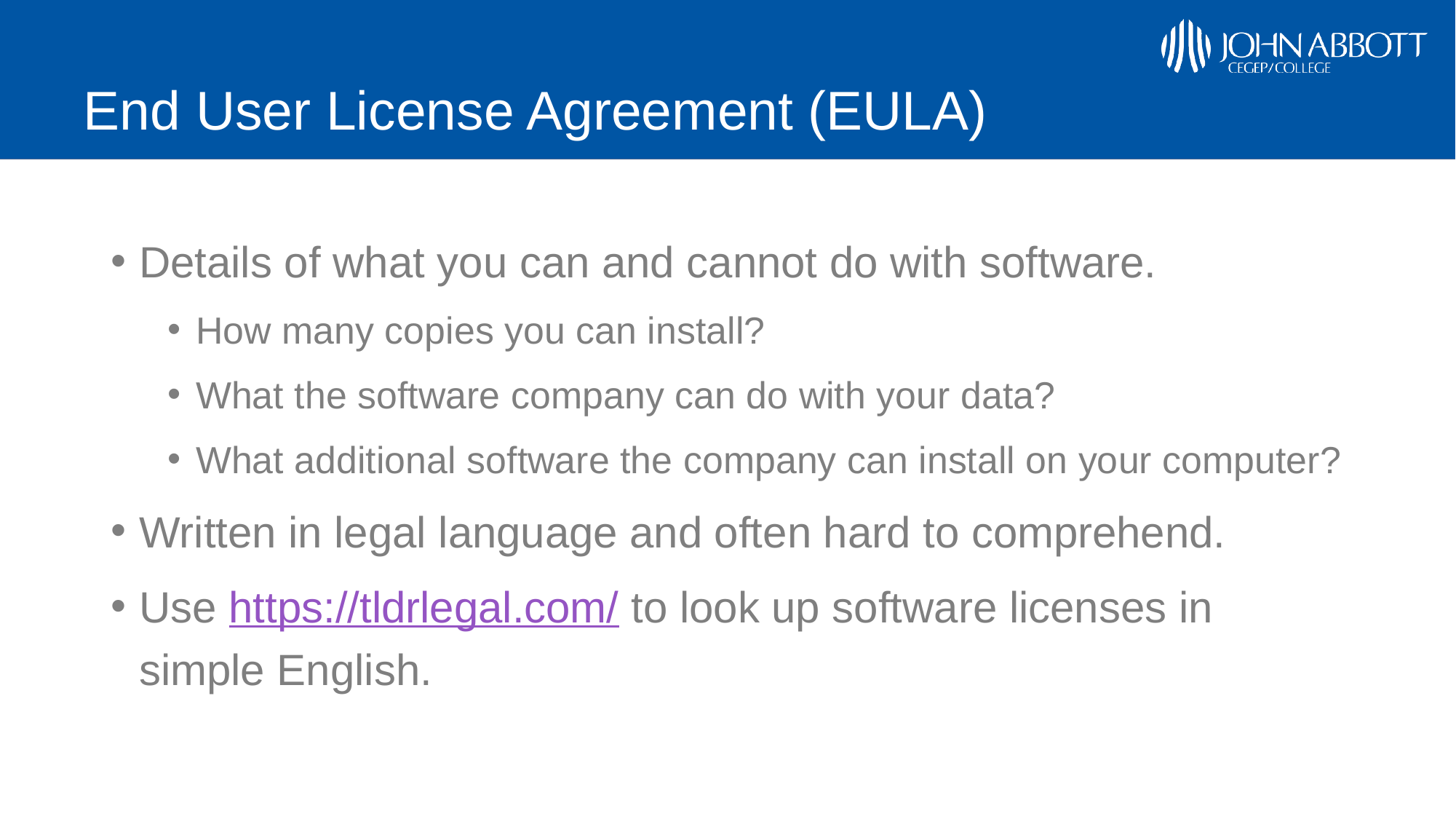

# End User License Agreement (EULA)
Details of what you can and cannot do with software.
How many copies you can install?
What the software company can do with your data?
What additional software the company can install on your computer?
Written in legal language and often hard to comprehend.
Use https://tldrlegal.com/ to look up software licenses in simple English.